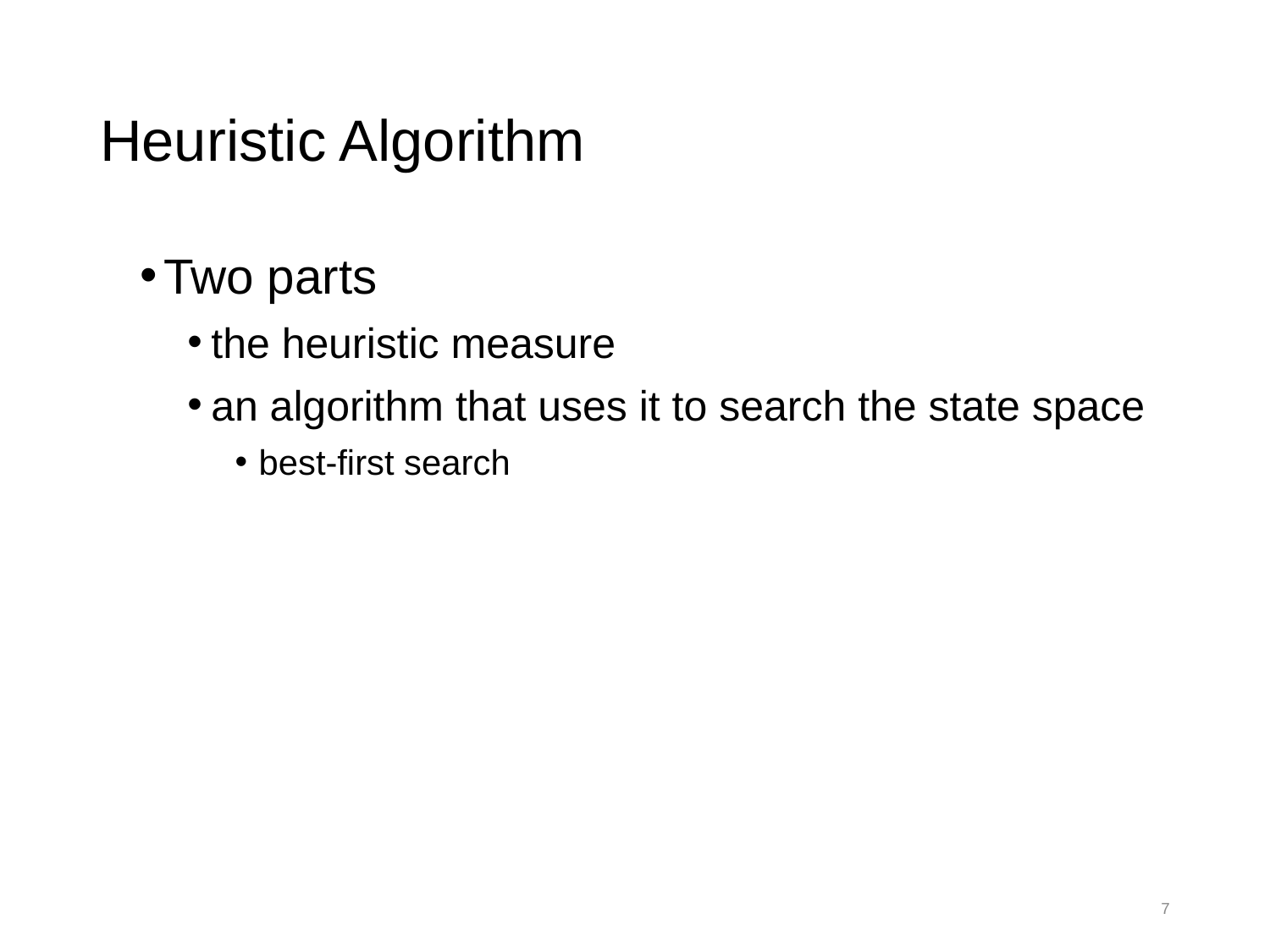

# Heuristic Algorithm
Two parts
the heuristic measure
an algorithm that uses it to search the state space
best-first search
7